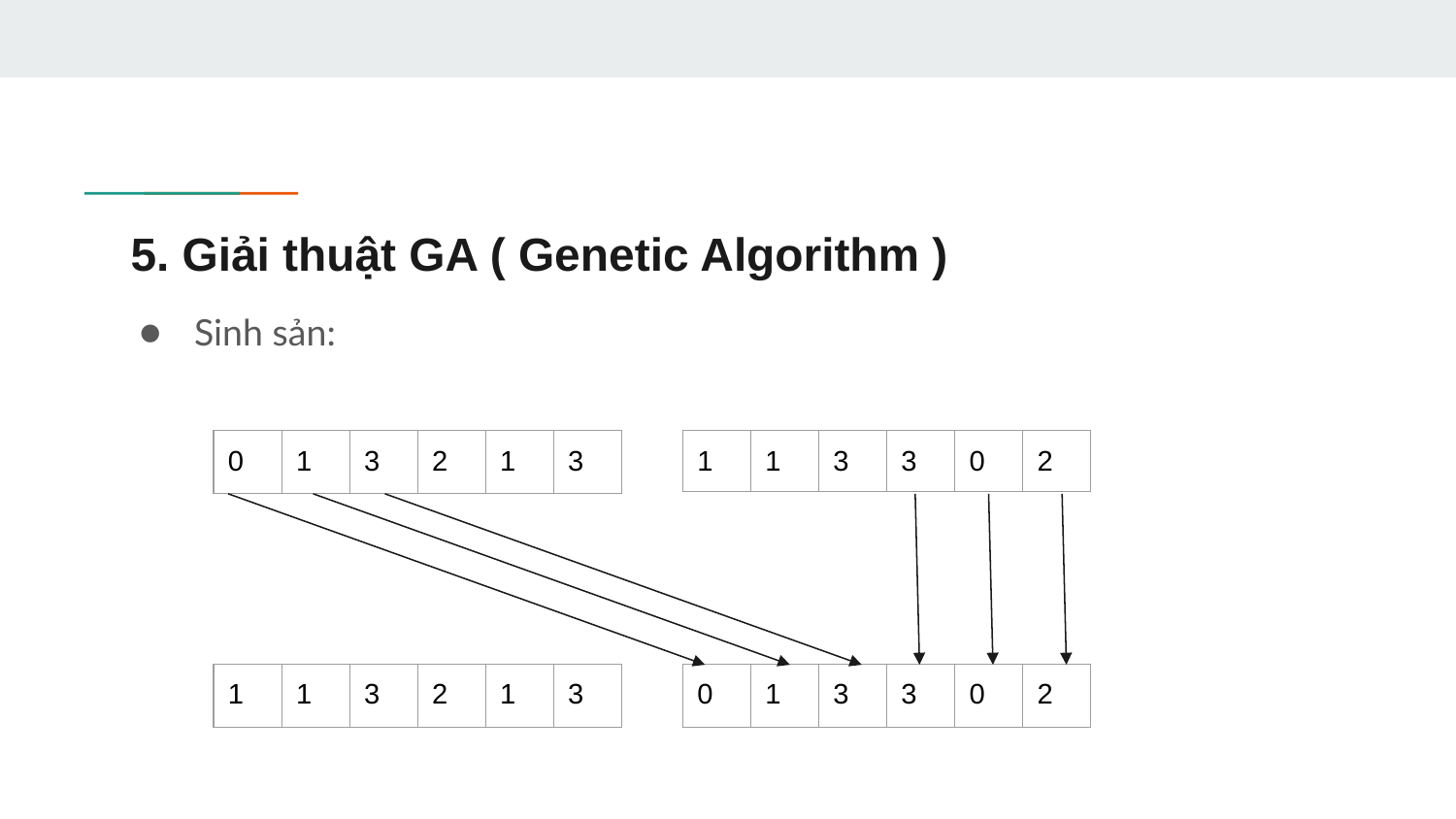

# 5. Giải thuật GA ( Genetic Algorithm )
Sinh sản:
| 0 | 1 | 3 | 2 | 1 | 3 |
| --- | --- | --- | --- | --- | --- |
| 1 | 1 | 3 | 3 | 0 | 2 |
| --- | --- | --- | --- | --- | --- |
| 1 | 1 | 3 | 2 | 1 | 3 |
| --- | --- | --- | --- | --- | --- |
| 0 | 1 | 3 | 3 | 0 | 2 |
| --- | --- | --- | --- | --- | --- |